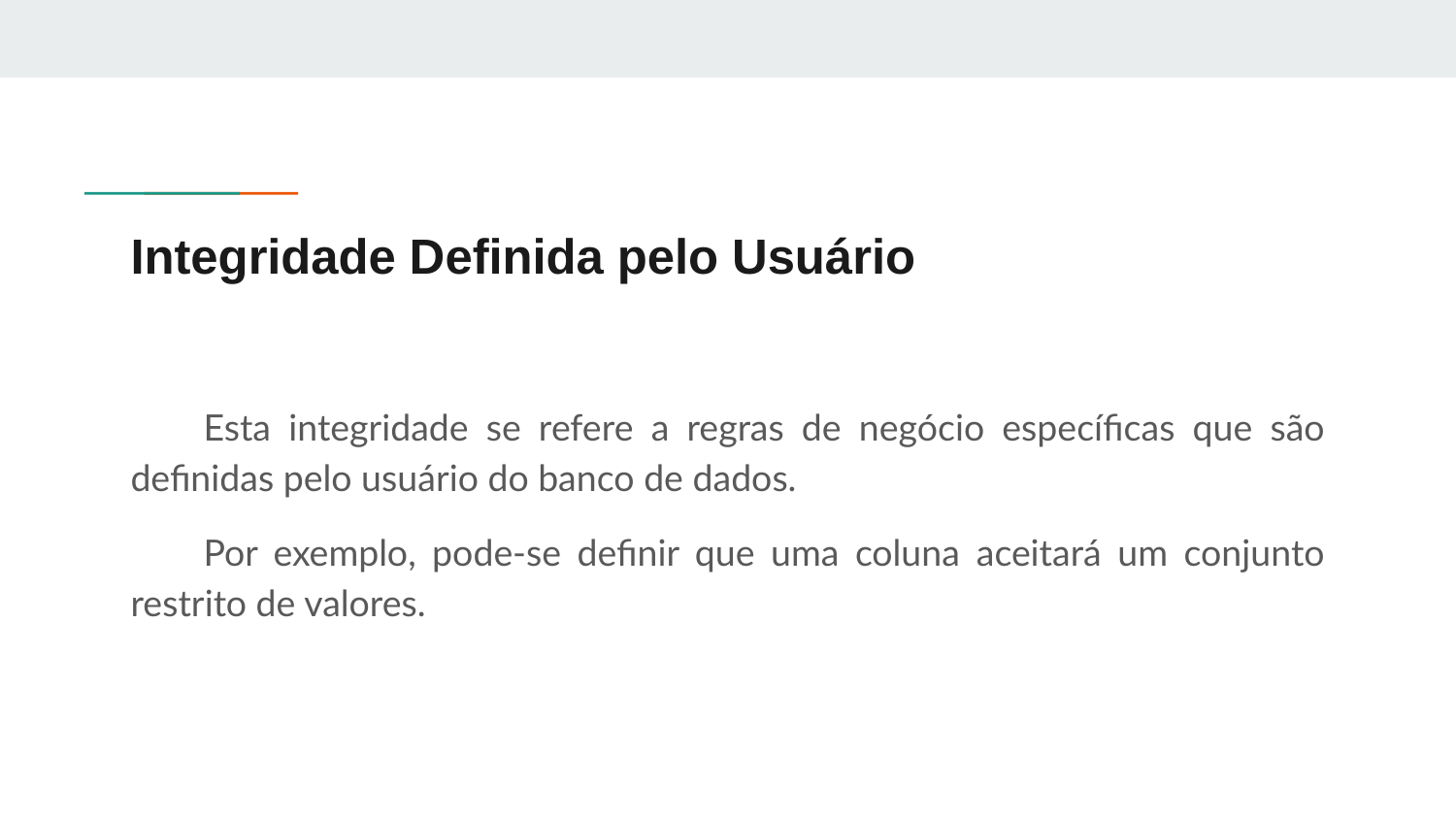

# Integridade Definida pelo Usuário
Esta integridade se refere a regras de negócio específicas que são definidas pelo usuário do banco de dados.
Por exemplo, pode-se definir que uma coluna aceitará um conjunto restrito de valores.